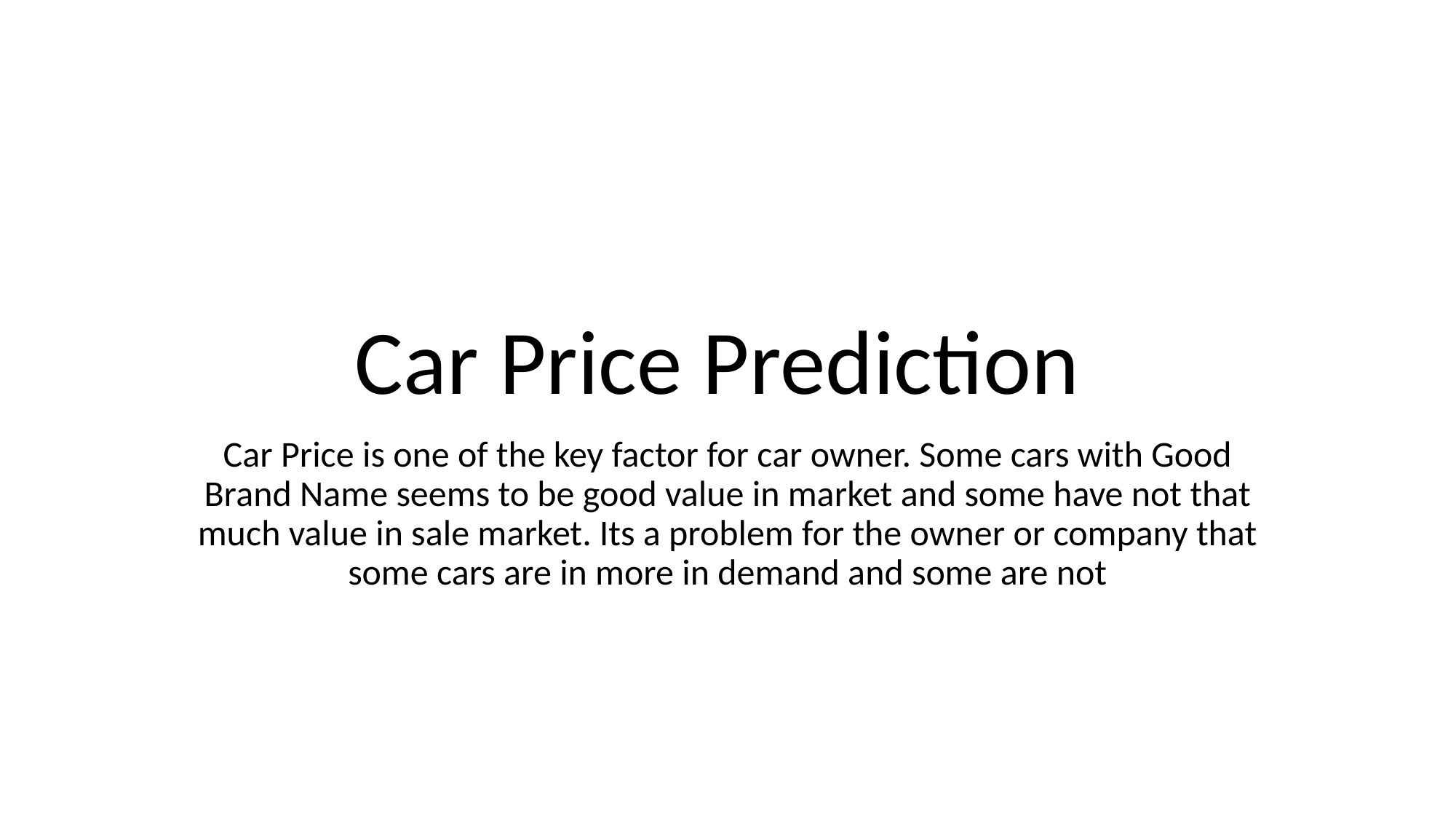

# Car Price Prediction
Car Price is one of the key factor for car owner. Some cars with Good Brand Name seems to be good value in market and some have not that much value in sale market. Its a problem for the owner or company that some cars are in more in demand and some are not